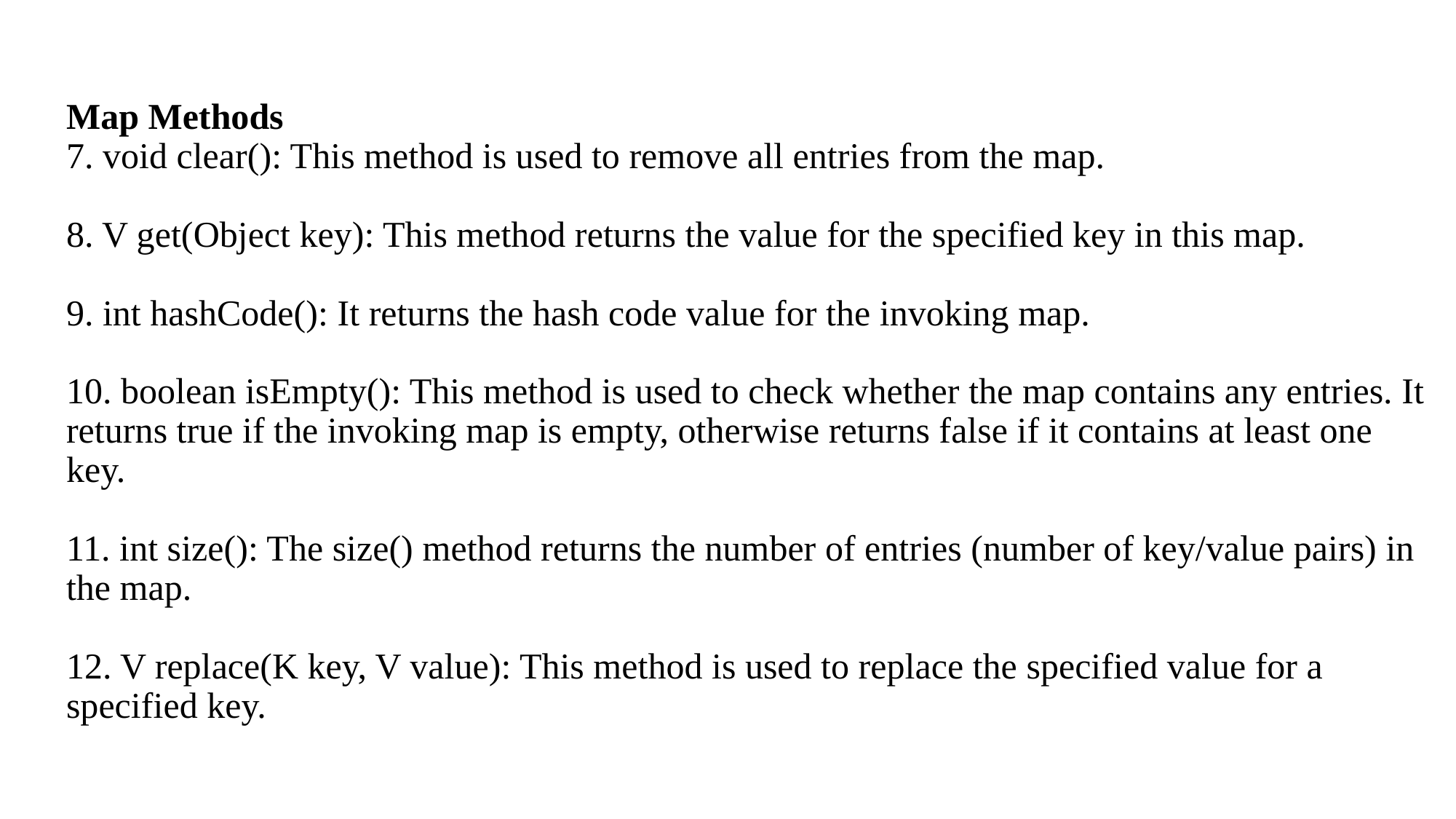

# Map Methods 7. void clear(): This method is used to remove all entries from the map. 8. V get(Object key): This method returns the value for the specified key in this map. 9. int hashCode(): It returns the hash code value for the invoking map. 10. boolean isEmpty(): This method is used to check whether the map contains any entries. It returns true if the invoking map is empty, otherwise returns false if it contains at least one key. 11. int size(): The size() method returns the number of entries (number of key/value pairs) in the map. 12. V replace(K key, V value): This method is used to replace the specified value for a specified key.